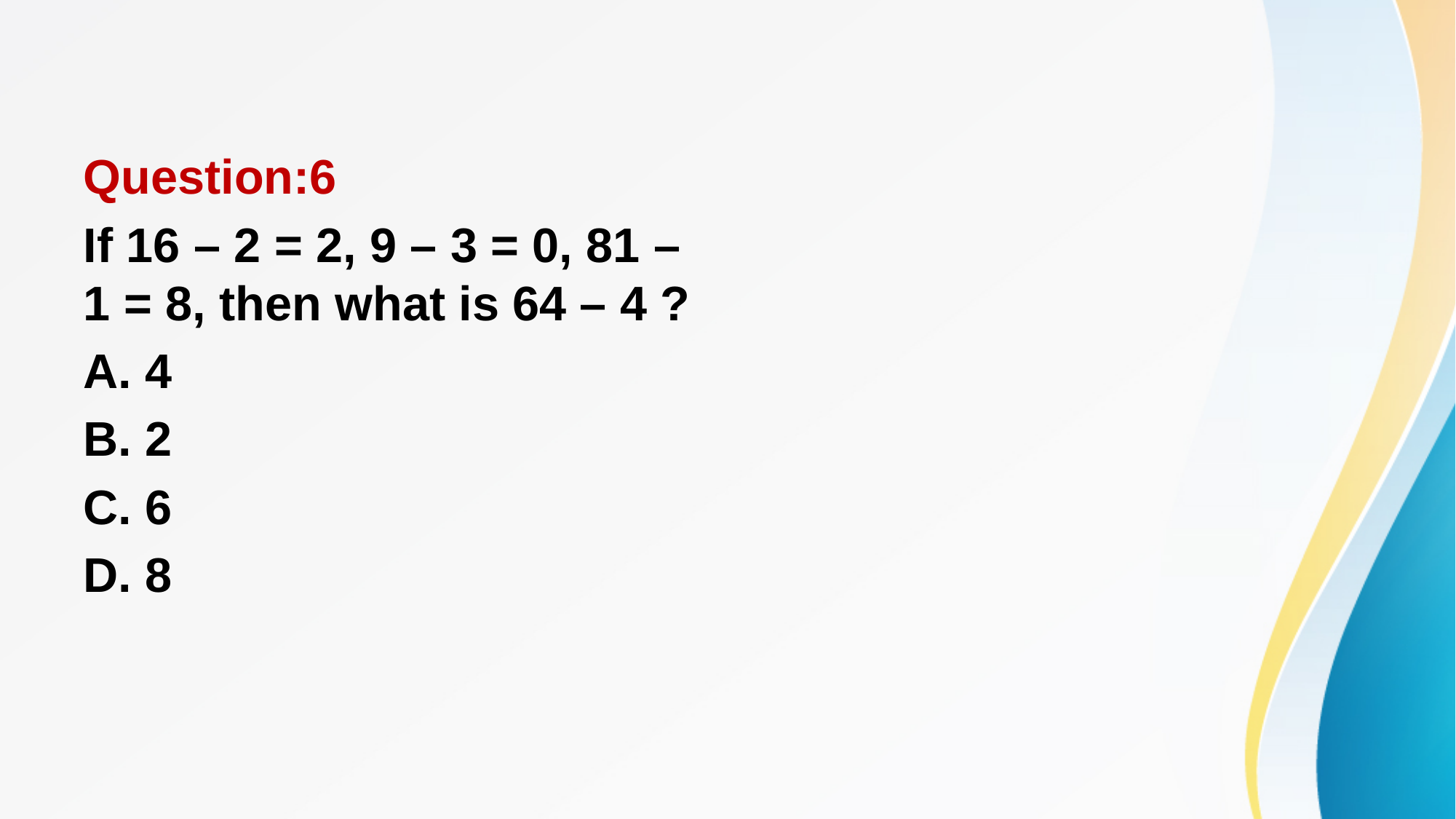

#
Question:6
If 16 – 2 = 2, 9 – 3 = 0, 81 – 1 = 8, then what is 64 – 4 ?
A. 4
B. 2
C. 6
D. 8